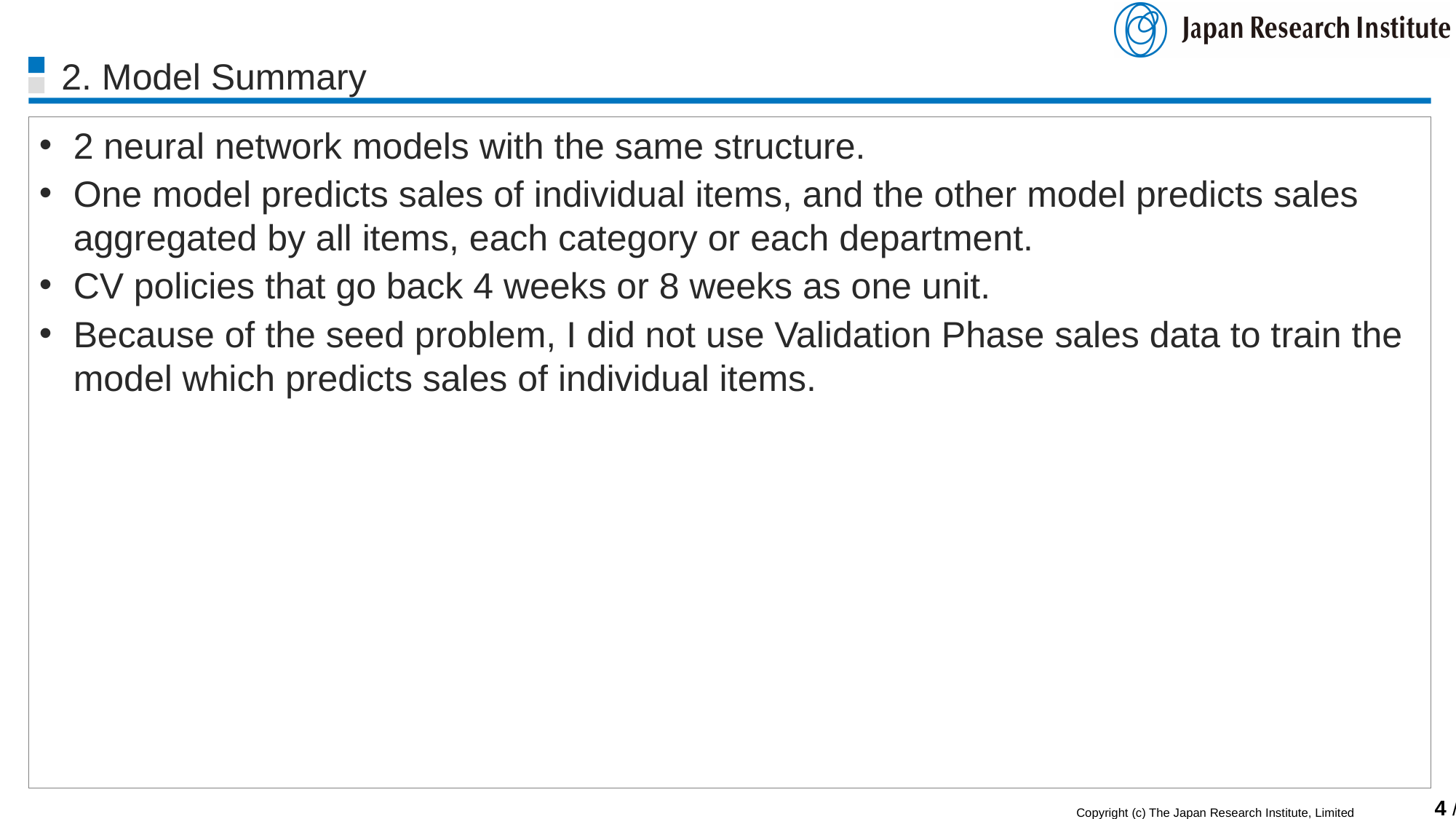

# 2. Model Summary
2 neural network models with the same structure.
One model predicts sales of individual items, and the other model predicts sales aggregated by all items, each category or each department.
CV policies that go back 4 weeks or 8 weeks as one unit.
Because of the seed problem, I did not use Validation Phase sales data to train the model which predicts sales of individual items.